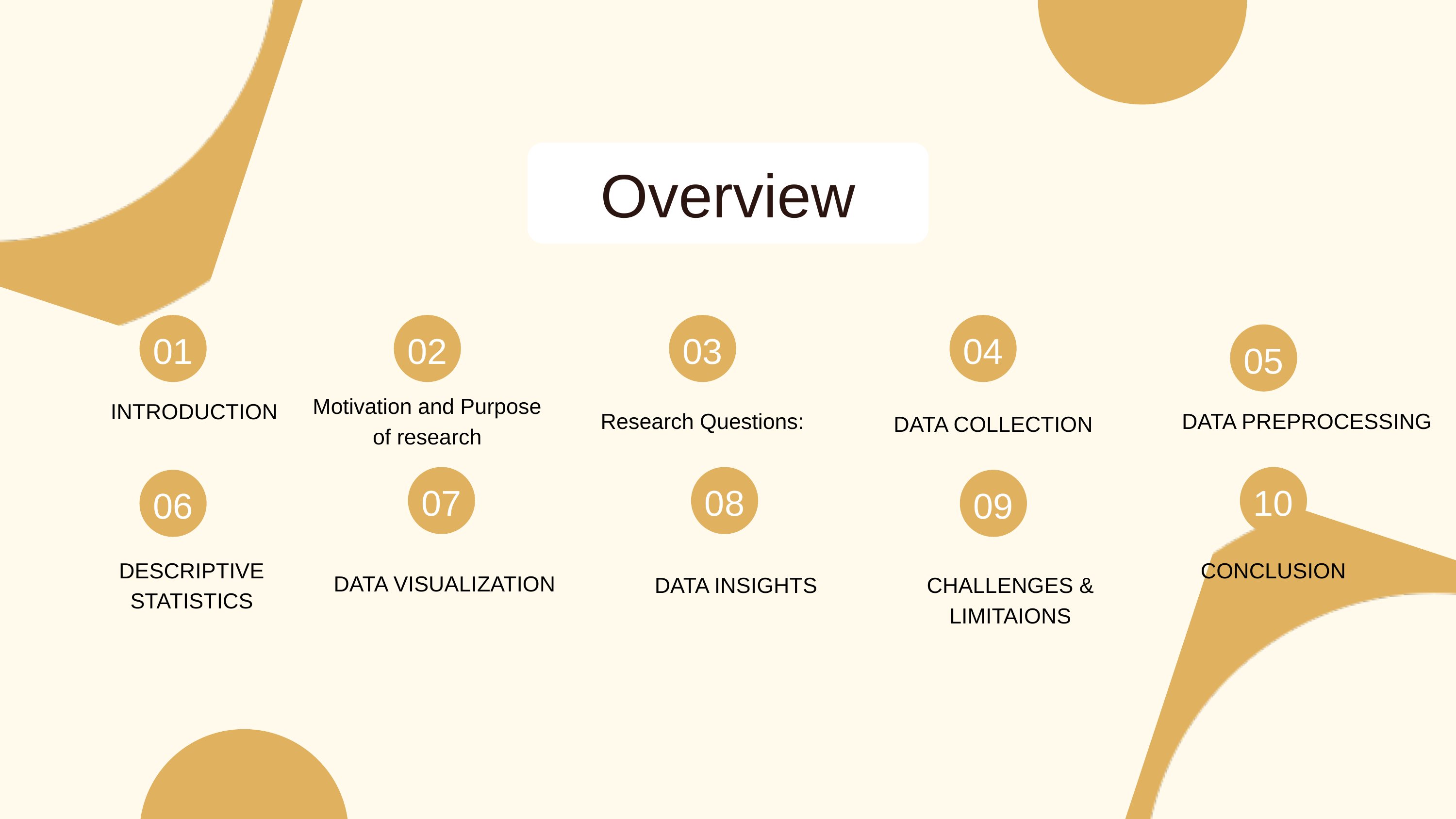

Overview

01

02

03

04

05
Motivation and Purpose of research
INTRODUCTION
Research Questions:
DATA PREPROCESSING
DATA COLLECTION

07

08

10

06

09
DESCRIPTIVE STATISTICS
CONCLUSION
DATA VISUALIZATION
DATA INSIGHTS
CHALLENGES & LIMITAIONS